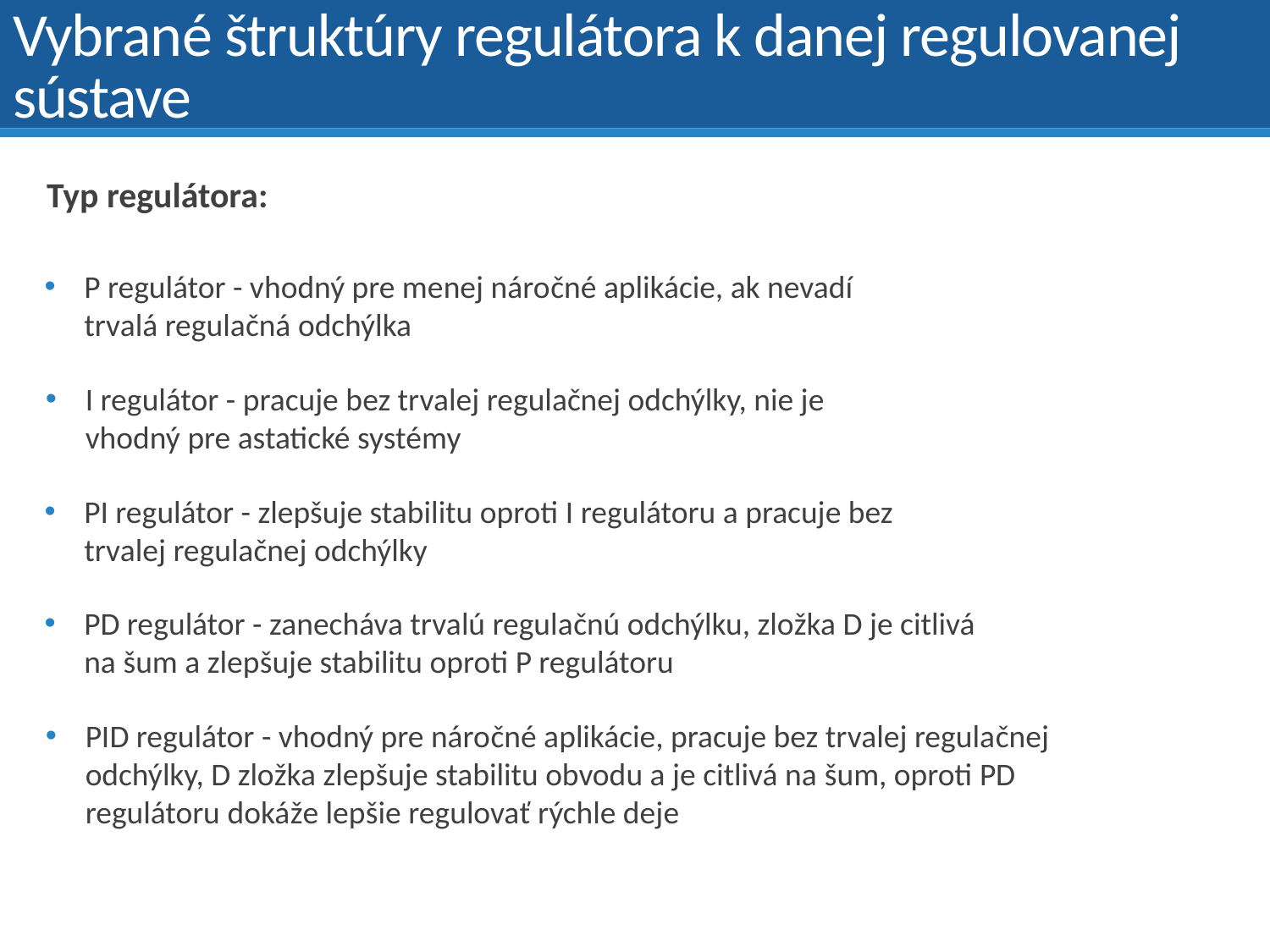

# Vybrané štruktúry regulátora k danej regulovanej sústave
Typ regulátora:
P regulátor - vhodný pre menej náročné aplikácie, ak nevadí trvalá regulačná odchýlka
I regulátor - pracuje bez trvalej regulačnej odchýlky, nie je vhodný pre astatické systémy
PI regulátor - zlepšuje stabilitu oproti I regulátoru a pracuje bez trvalej regulačnej odchýlky
PD regulátor - zanecháva trvalú regulačnú odchýlku, zložka D je citlivá na šum a zlepšuje stabilitu oproti P regulátoru
PID regulátor - vhodný pre náročné aplikácie, pracuje bez trvalej regulačnej odchýlky, D zložka zlepšuje stabilitu obvodu a je citlivá na šum, oproti PD regulátoru dokáže lepšie regulovať rýchle deje